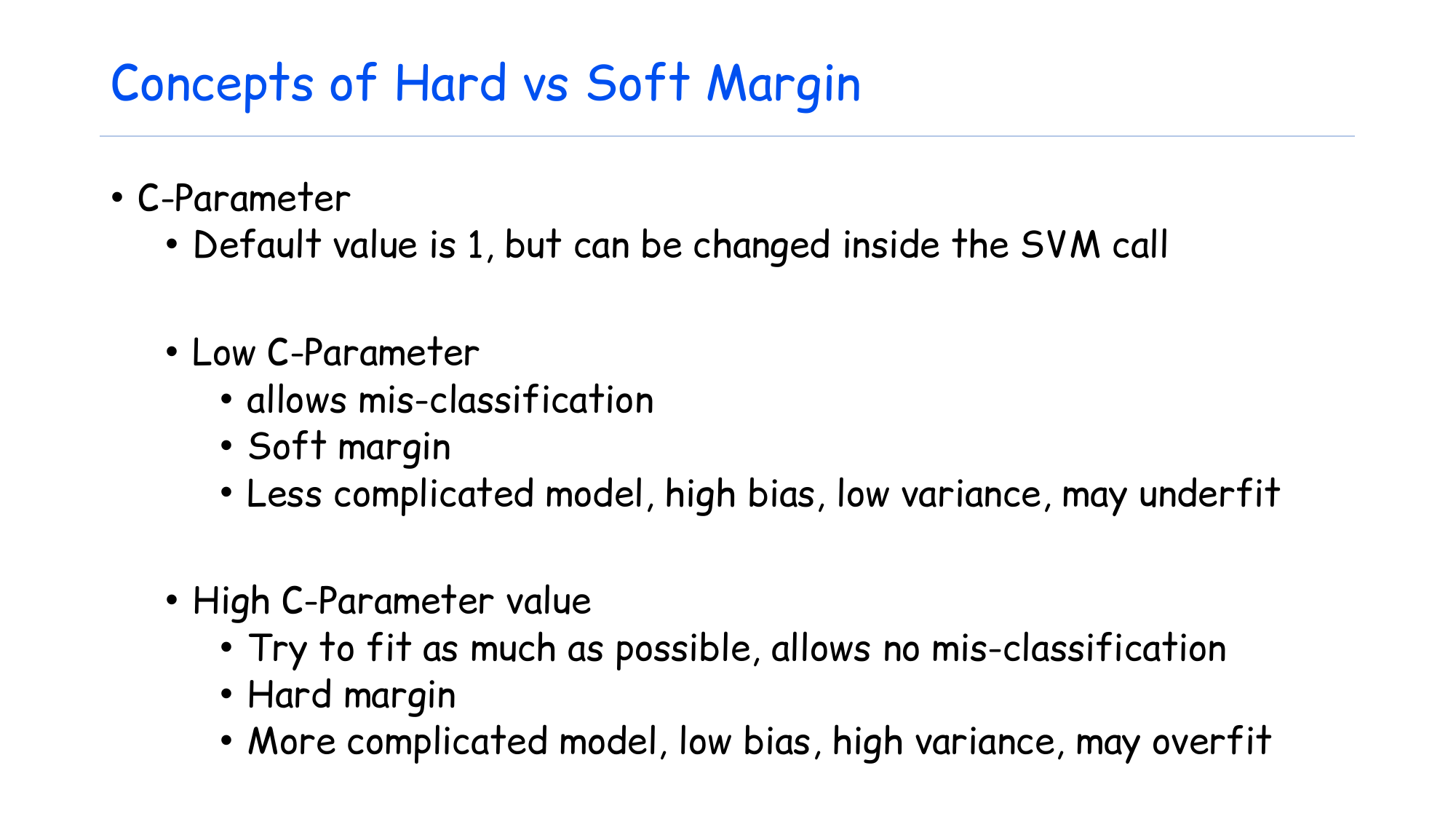

# Concepts of Hard vs Soft Margin
C-Parameter
Default value is 1, but can be changed inside the SVM call

Low C-Parameter
allows mis-classification
Soft margin
Less complicated model, high bias, low variance, may underfit

High C-Parameter value
Try to fit as much as possible, allows no mis-classification
Hard margin
More complicated model, low bias, high variance, may overfit